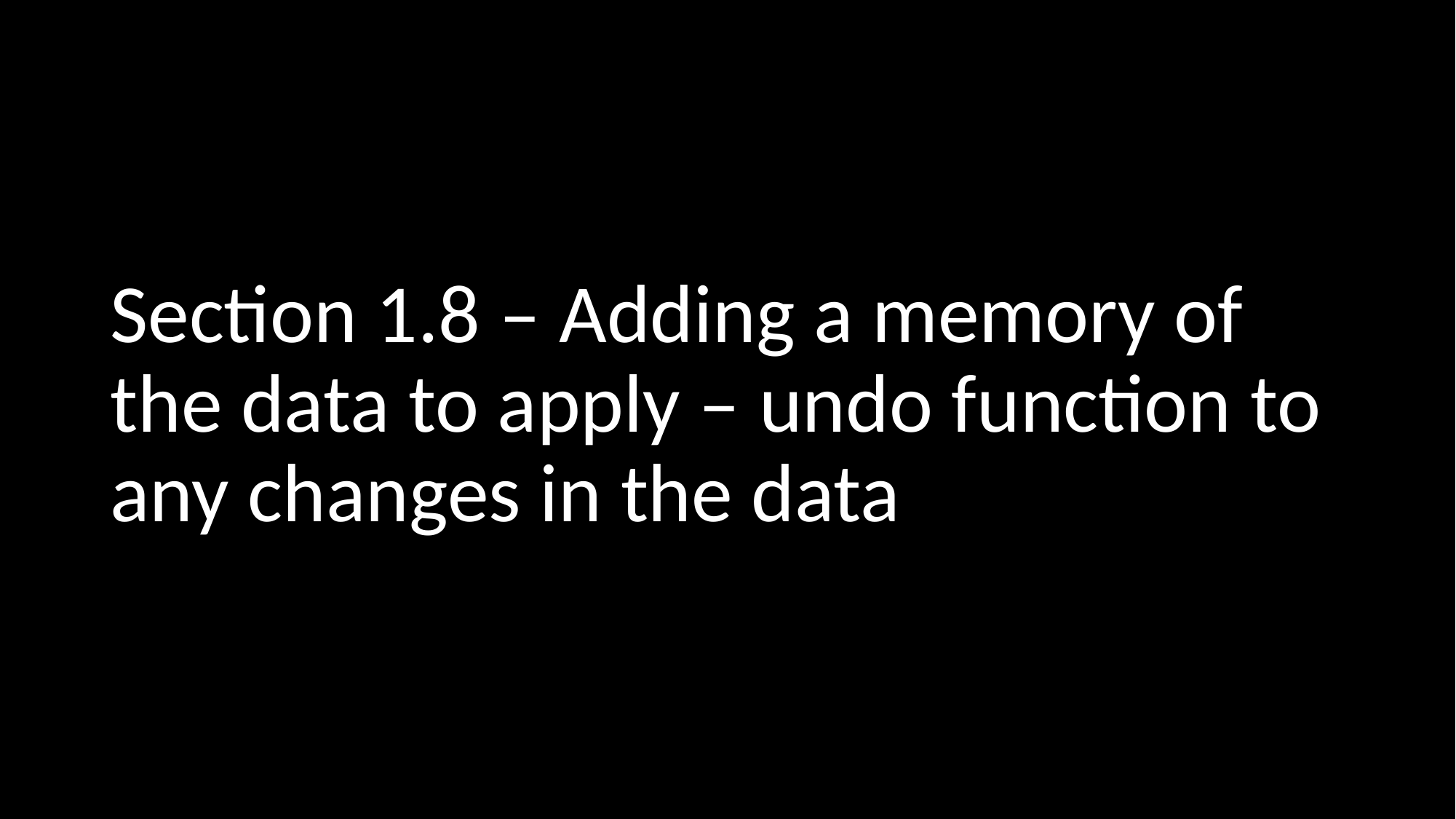

# Section 1.8 – Adding a memory of the data to apply – undo function to any changes in the data